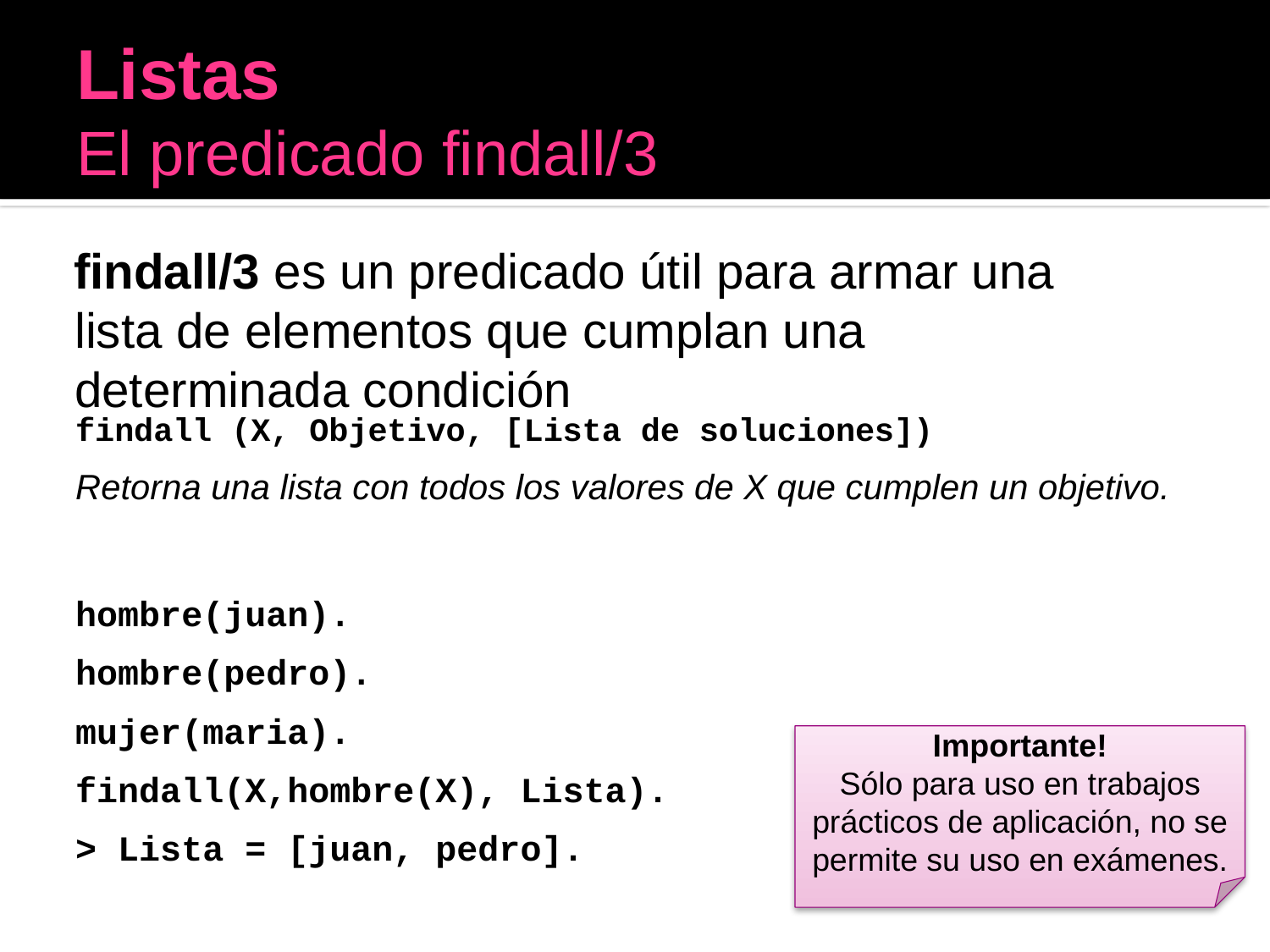

# Listas El predicado findall/3
findall/3 es un predicado útil para armar una lista de elementos que cumplan una determinada condición
findall (X, Objetivo, [Lista de soluciones])
Retorna una lista con todos los valores de X que cumplen un objetivo.

hombre(juan).
hombre(pedro).
mujer(maria).
findall(X,hombre(X), Lista).
> Lista = [juan, pedro].

Importante!
Sólo para uso en trabajos prácticos de aplicación, no se permite su uso en exámenes.